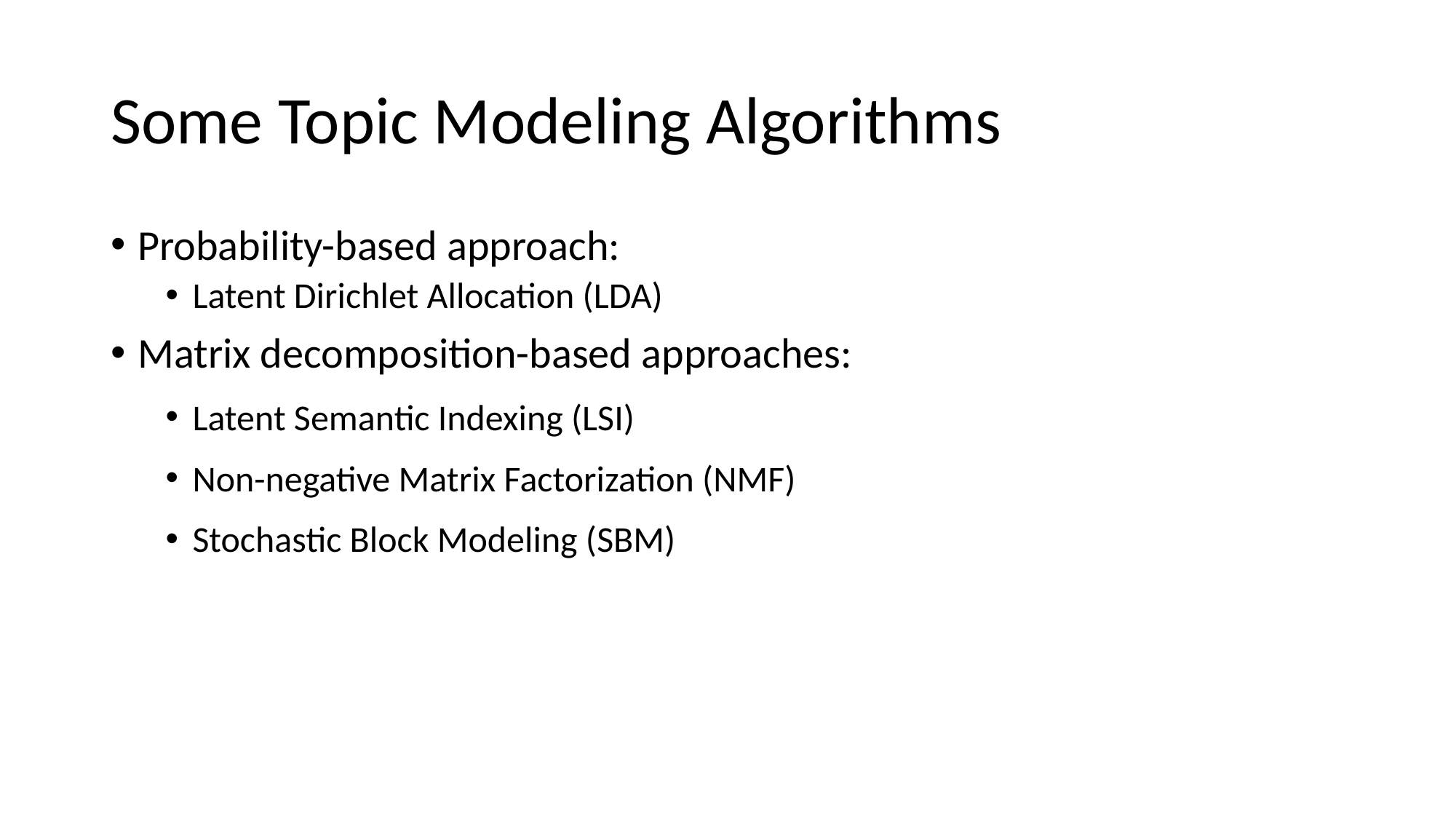

Some Topic Modeling Algorithms
Probability-based approach:
Latent Dirichlet Allocation (LDA)
Matrix decomposition-based approaches:
Latent Semantic Indexing (LSI)
Non-negative Matrix Factorization (NMF)
Stochastic Block Modeling (SBM)